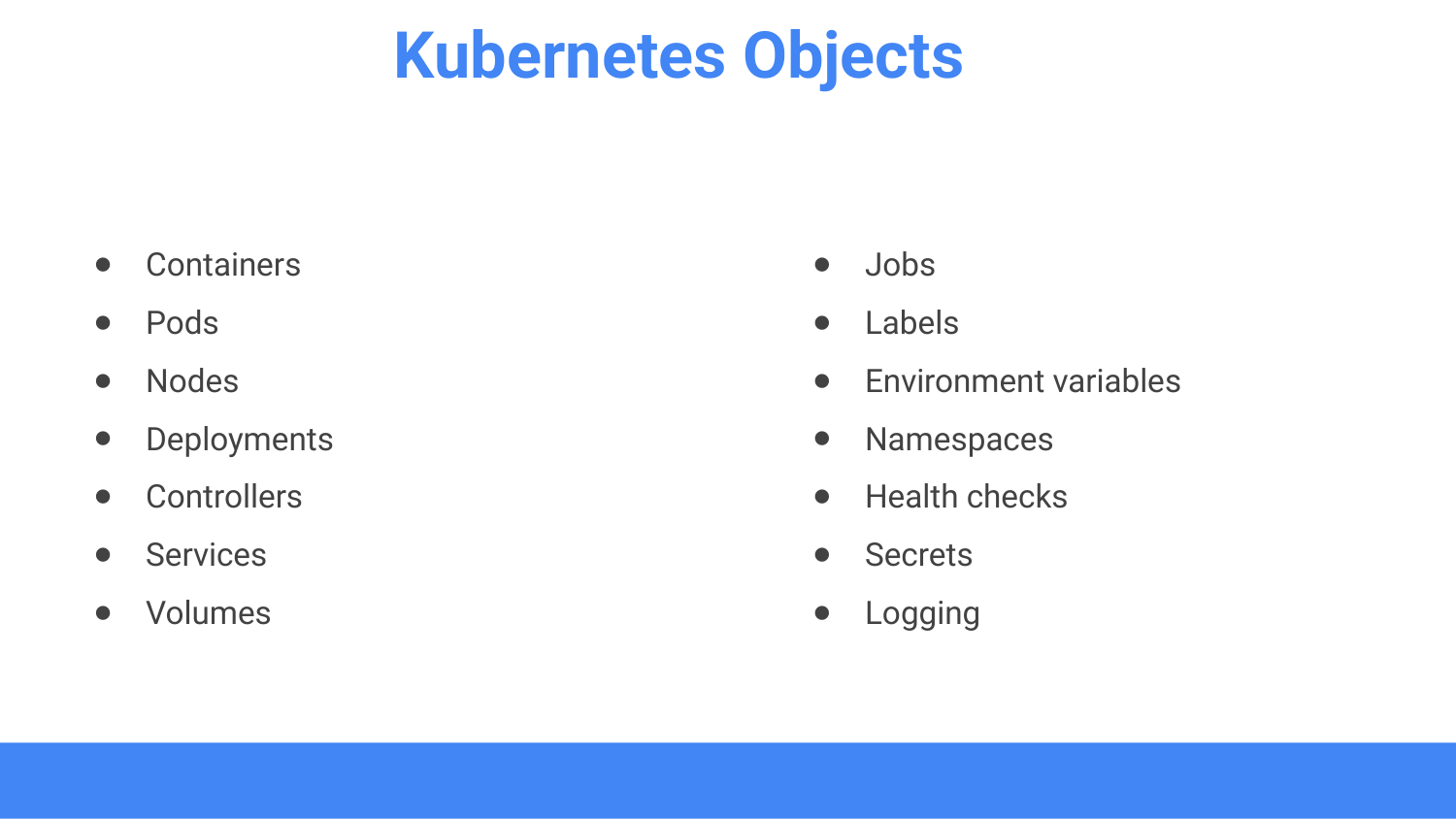

# Kubernetes Objects
Containers
Pods
Nodes
Deployments
Controllers
Services
Volumes
Jobs
Labels
Environment variables
Namespaces
Health checks
Secrets
Logging